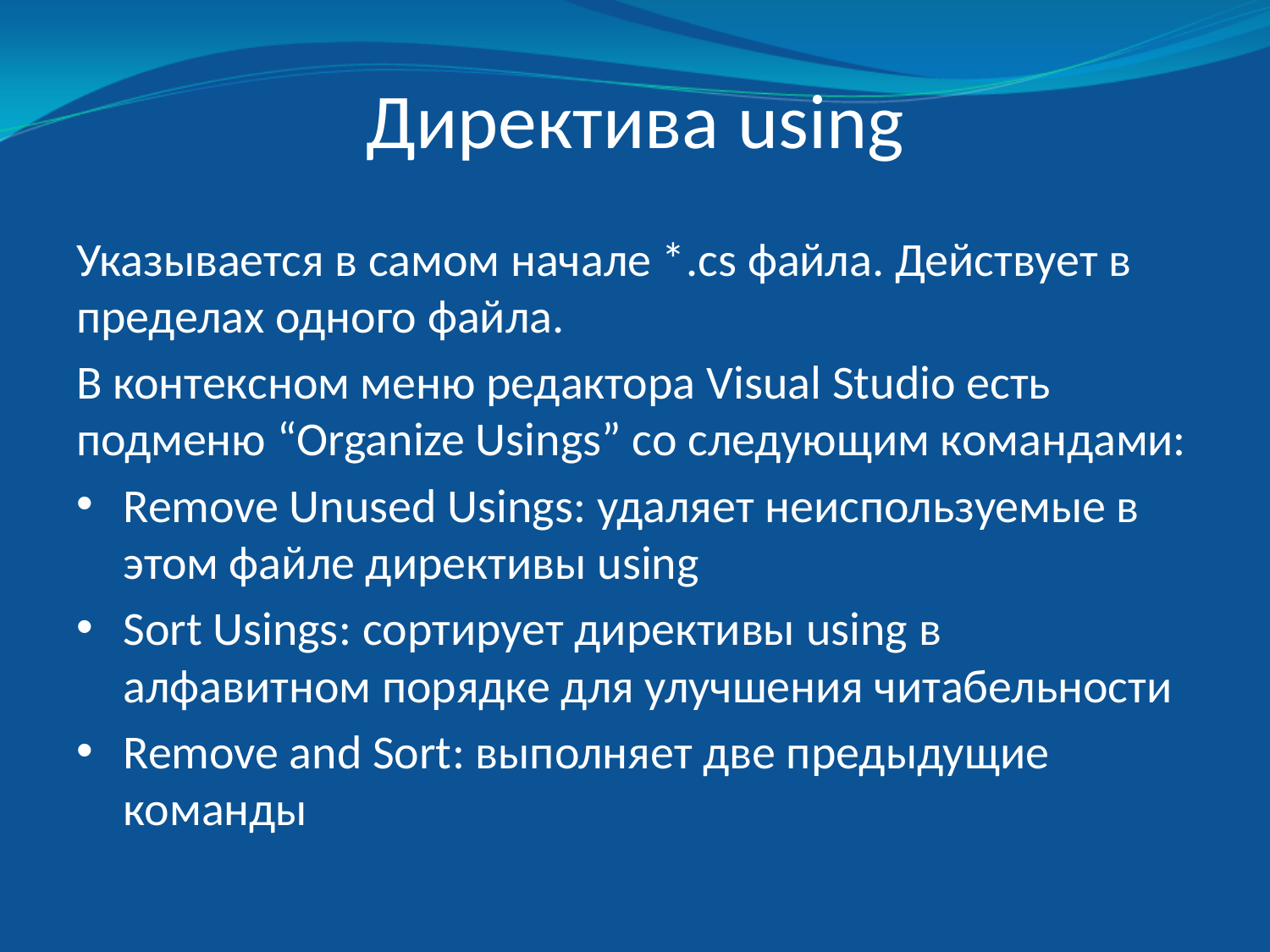

# Директива using
Указывается в самом начале *.cs файла. Действует в пределах одного файла.
В контексном меню редактора Visual Studio есть подменю “Organize Usings” со следующим командами:
Remove Unused Usings: удаляет неиспользуемые в этом файле директивы using
Sort Usings: сортирует директивы using в алфавитном порядке для улучшения читабельности
Remove and Sort: выполняет две предыдущие команды